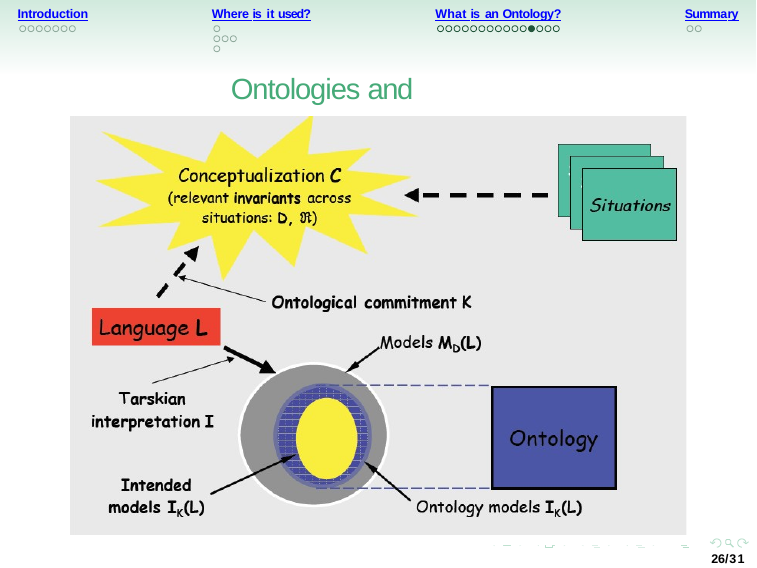

Where is  it used?
Introduction
What is  an Ontology?
Summary

Ontologies and meaning

26/31